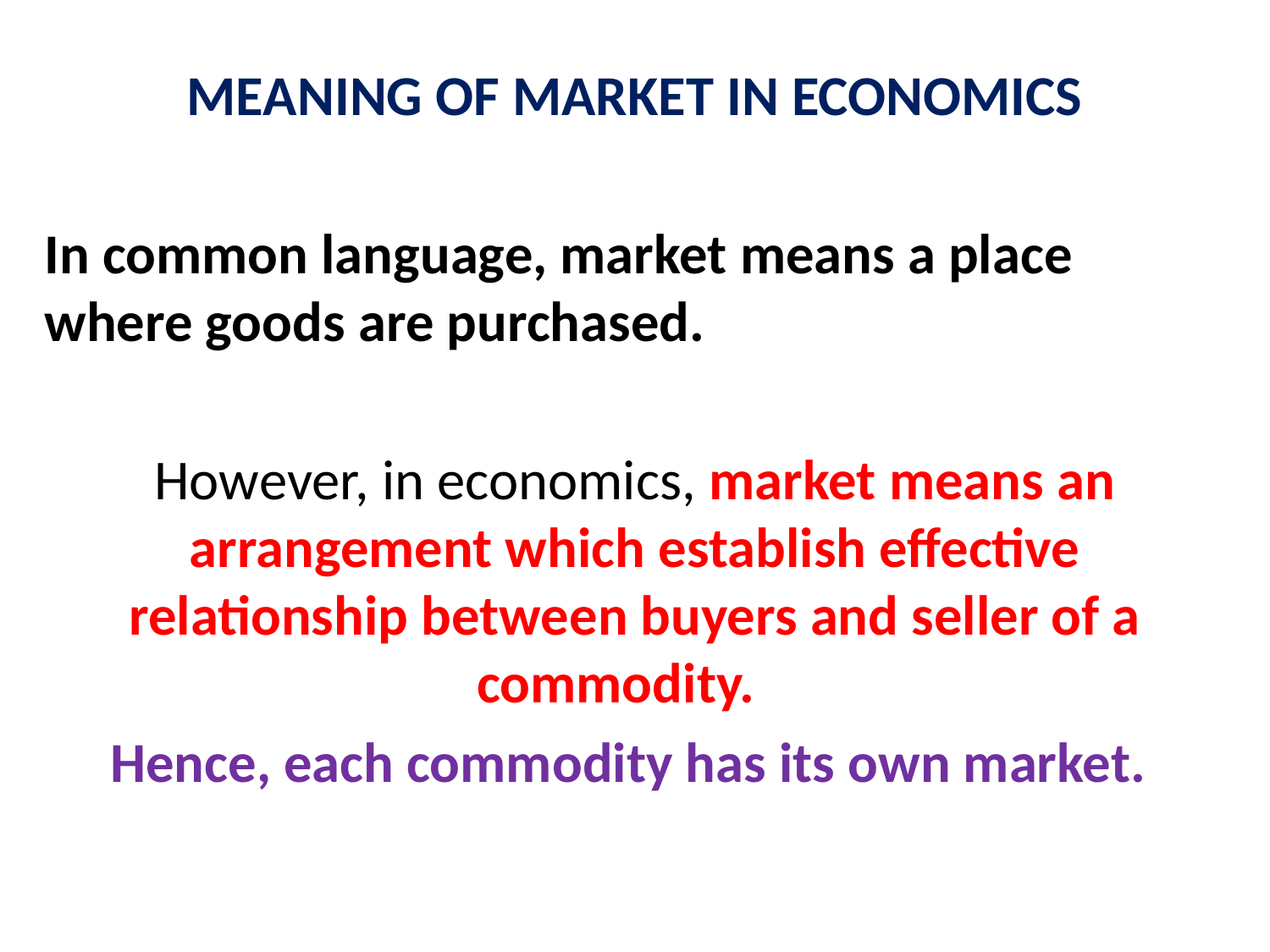

MEANING OF MARKET IN ECONOMICS

In common language, market means a place where goods are purchased.

However, in economics, market means an arrangement which establish effective relationship between buyers and seller of a commodity.
Hence, each commodity has its own market.